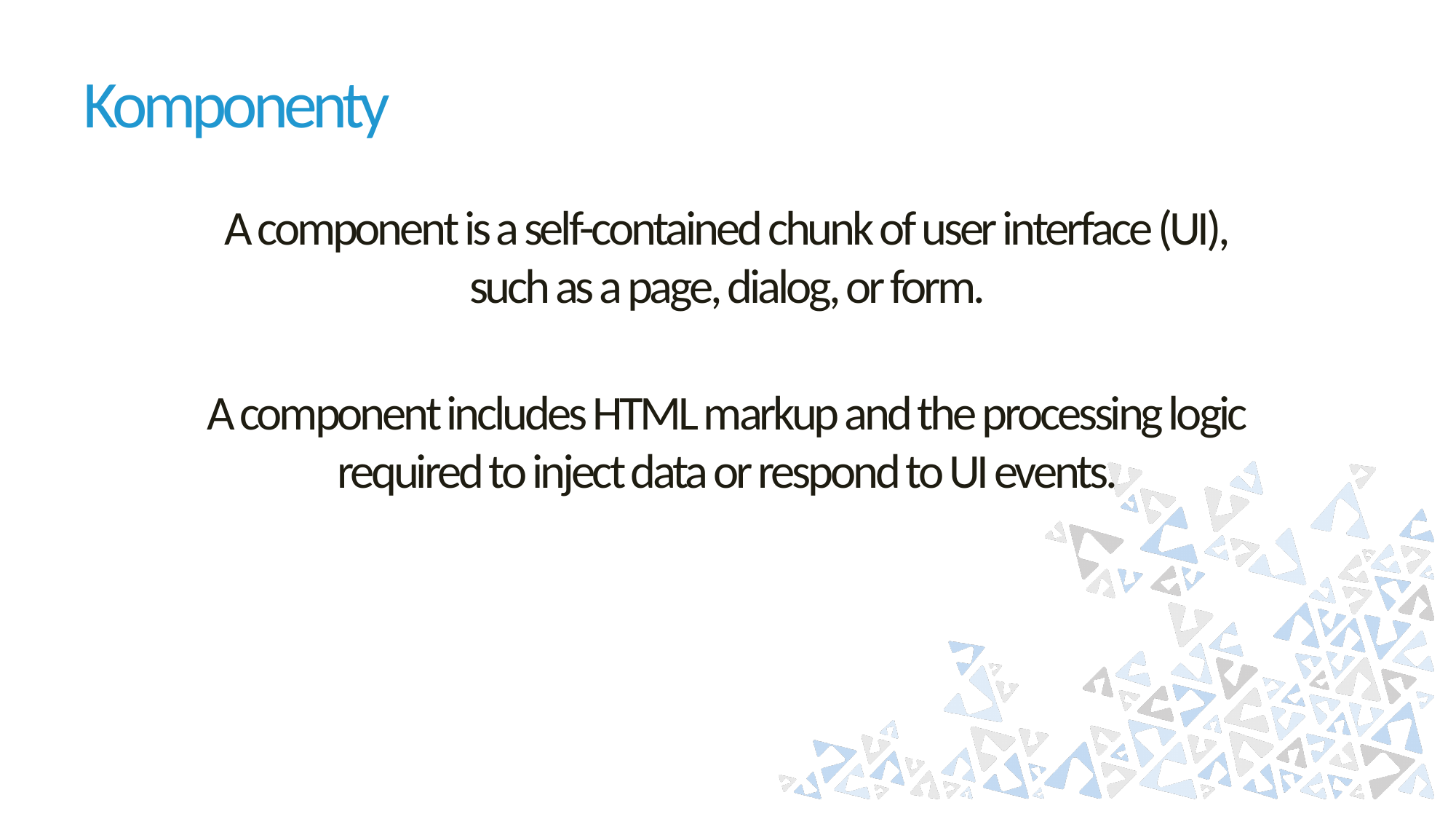

# Komponenty
A component is a self-contained chunk of user interface (UI),
such as a page, dialog, or form.
A component includes HTML markup and the processing logic
required to inject data or respond to UI events.